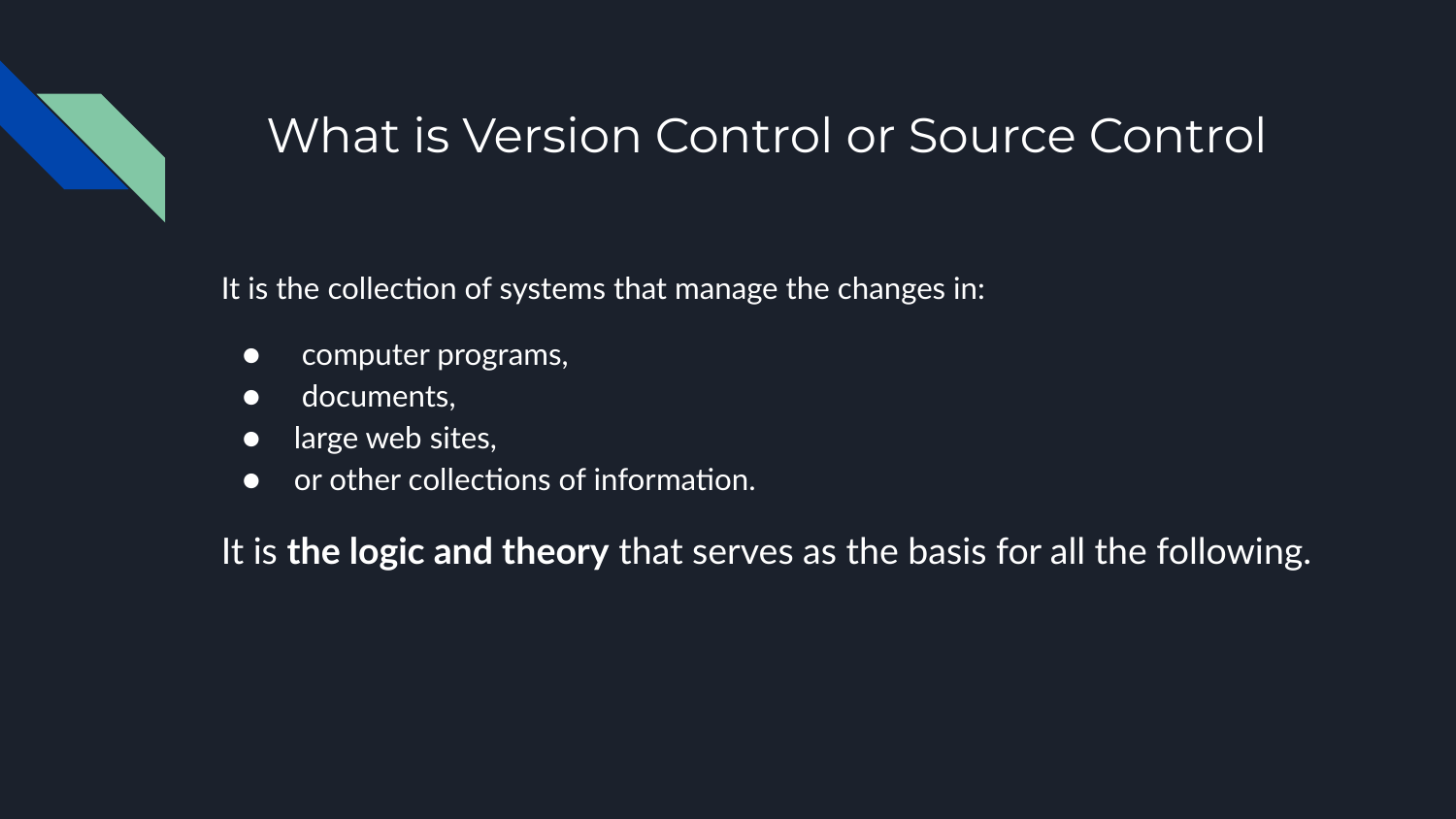

# What is Version Control or Source Control
It is the collection of systems that manage the changes in:
 computer programs,
 documents,
large web sites,
or other collections of information.
It is the logic and theory that serves as the basis for all the following.